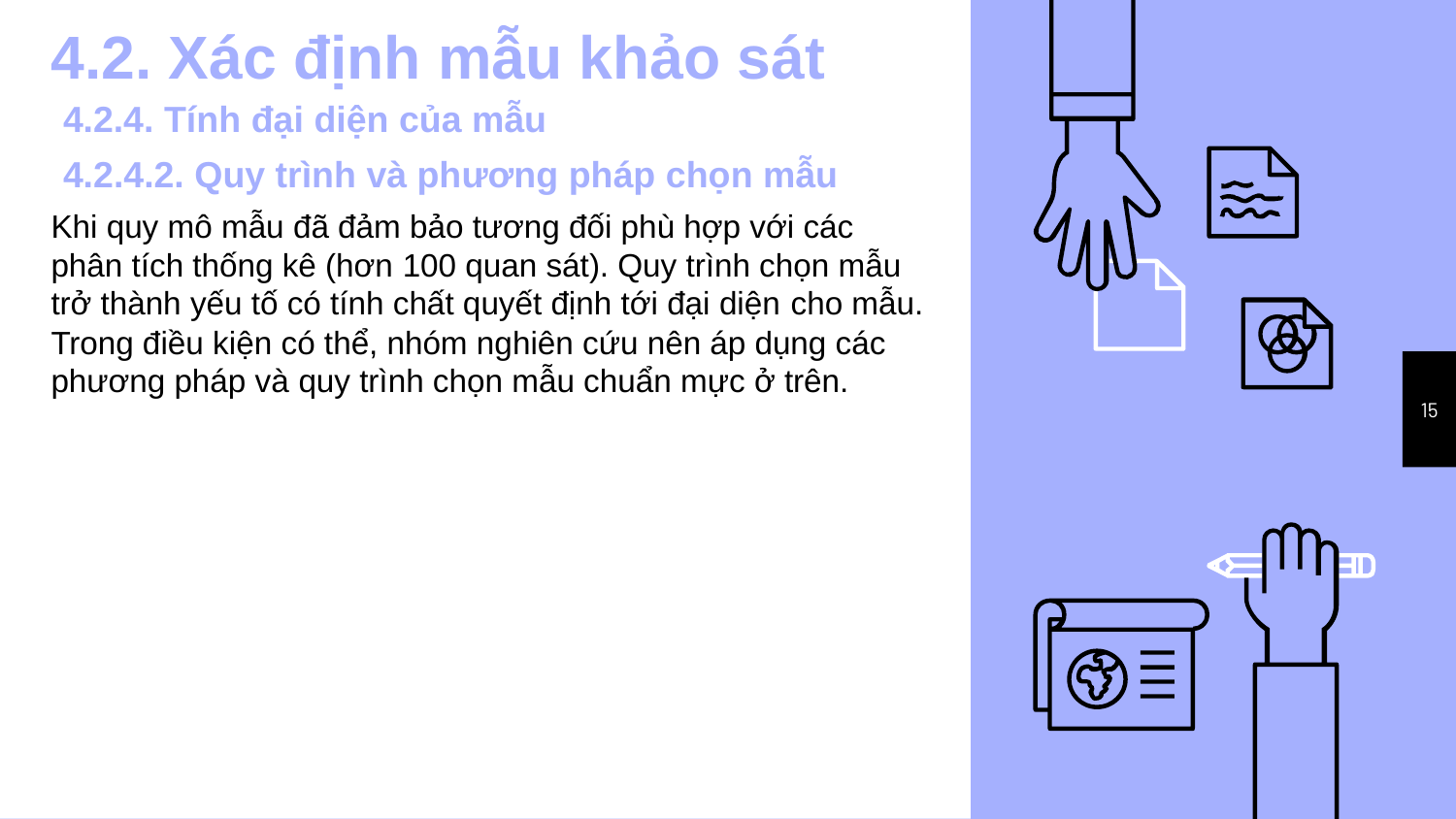

# 4.2. Xác định mẫu khảo sát
4.2.4. Tính đại diện của mẫu
4.2.4.2. Quy trình và phương pháp chọn mẫu
Khi quy mô mẫu đã đảm bảo tương đối phù hợp với các phân tích thống kê (hơn 100 quan sát). Quy trình chọn mẫu trở thành yếu tố có tính chất quyết định tới đại diện cho mẫu. Trong điều kiện có thể, nhóm nghiên cứu nên áp dụng các phương pháp và quy trình chọn mẫu chuẩn mực ở trên.
15